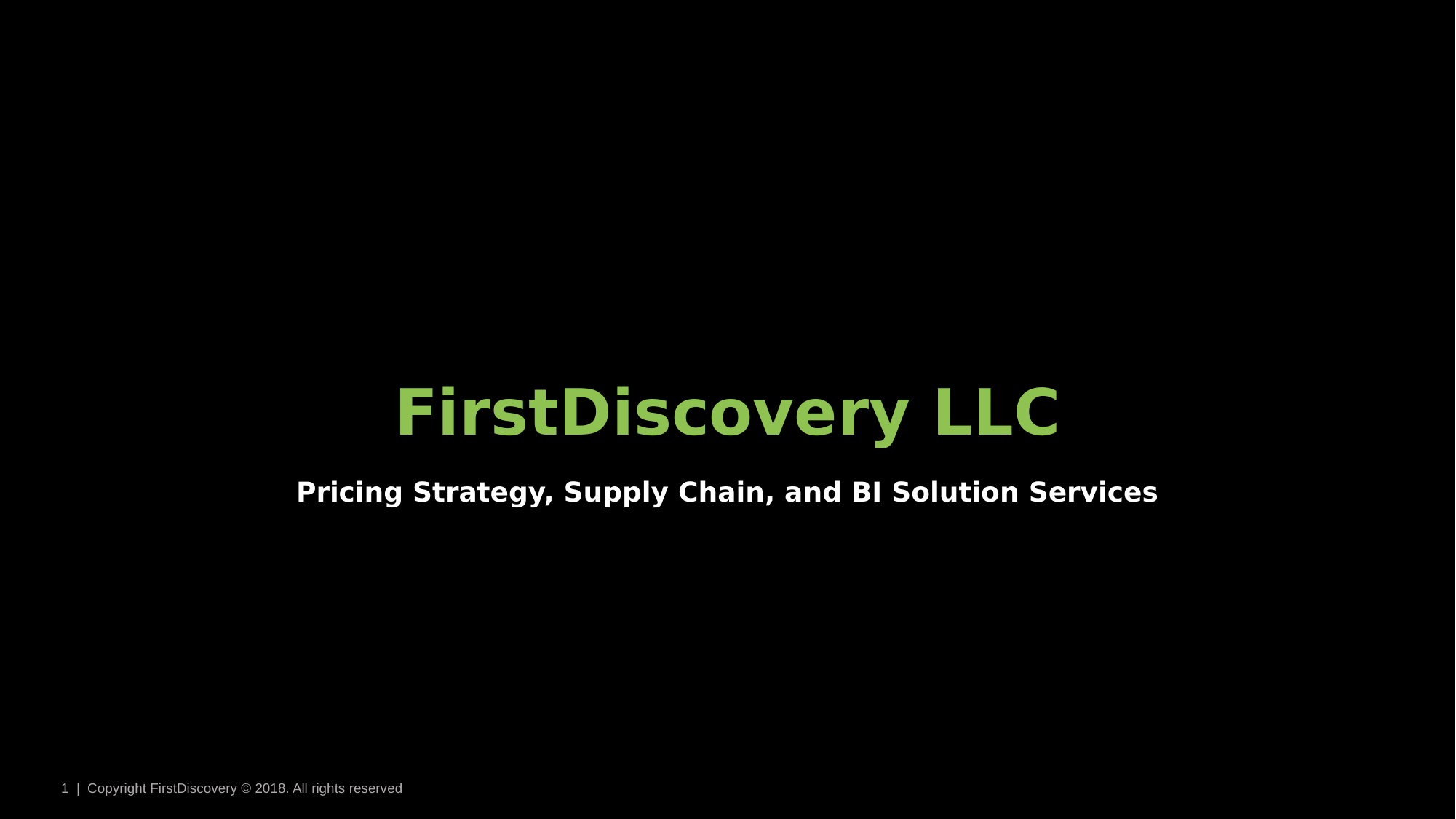

FirstDiscovery LLC
Pricing Strategy, Supply Chain, and BI Solution Services